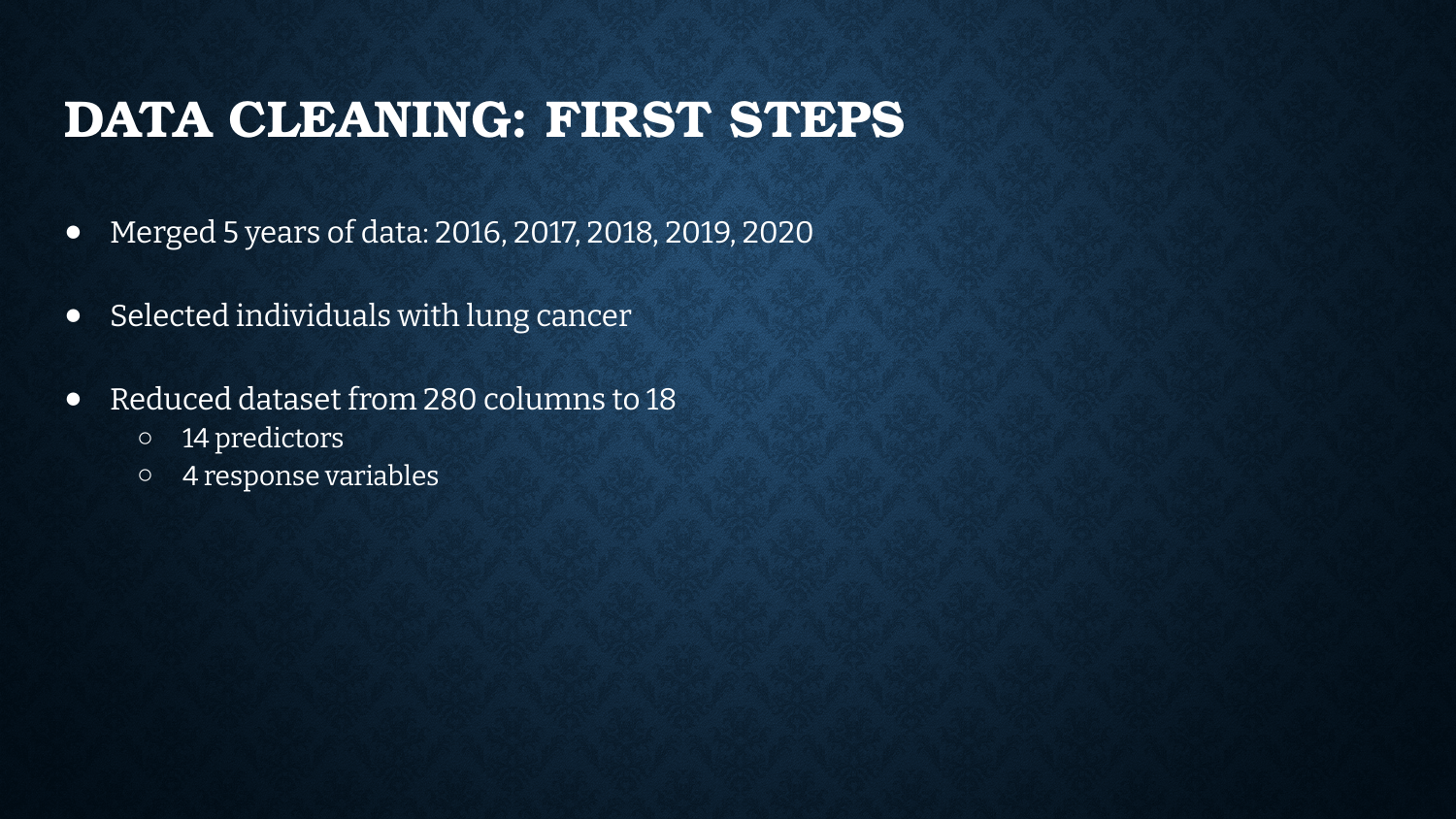

# DATA CLEANING: FIRST STEPS
Merged 5 years of data: 2016, 2017, 2018, 2019, 2020

Selected individuals with lung cancer

Reduced dataset from 280 columns to 18
14 predictors
4 response variables